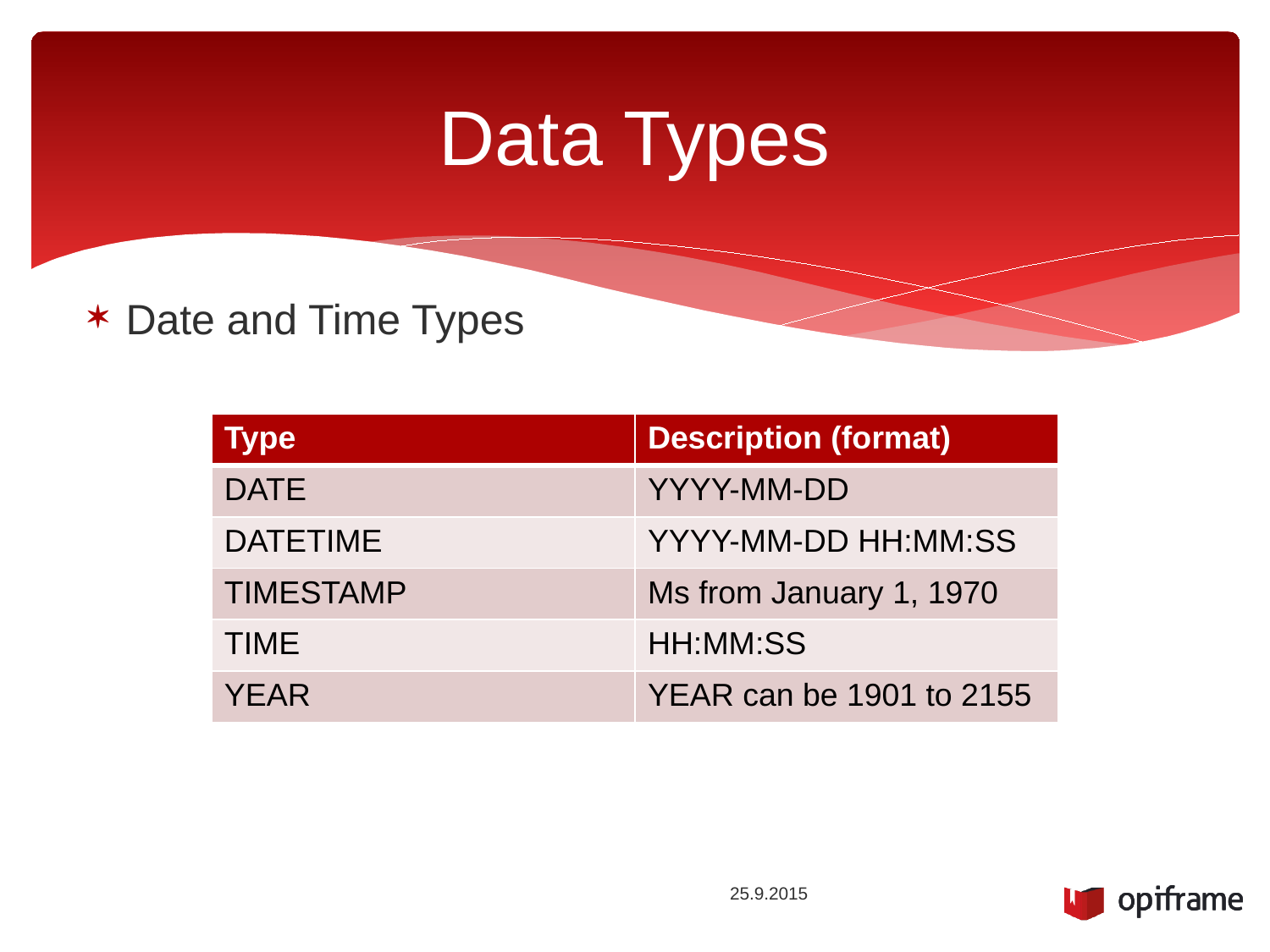

# Data Types
Date and Time Types

| Type | Description (format) |
| --- | --- |
| DATE | YYYY-MM-DD |
| DATETIME | YYYY-MM-DD HH:MM:SS |
| TIMESTAMP | Ms from January 1, 1970 |
| TIME | HH:MM:SS |
| YEAR | YEAR can be 1901 to 2155 |

25.9.2015